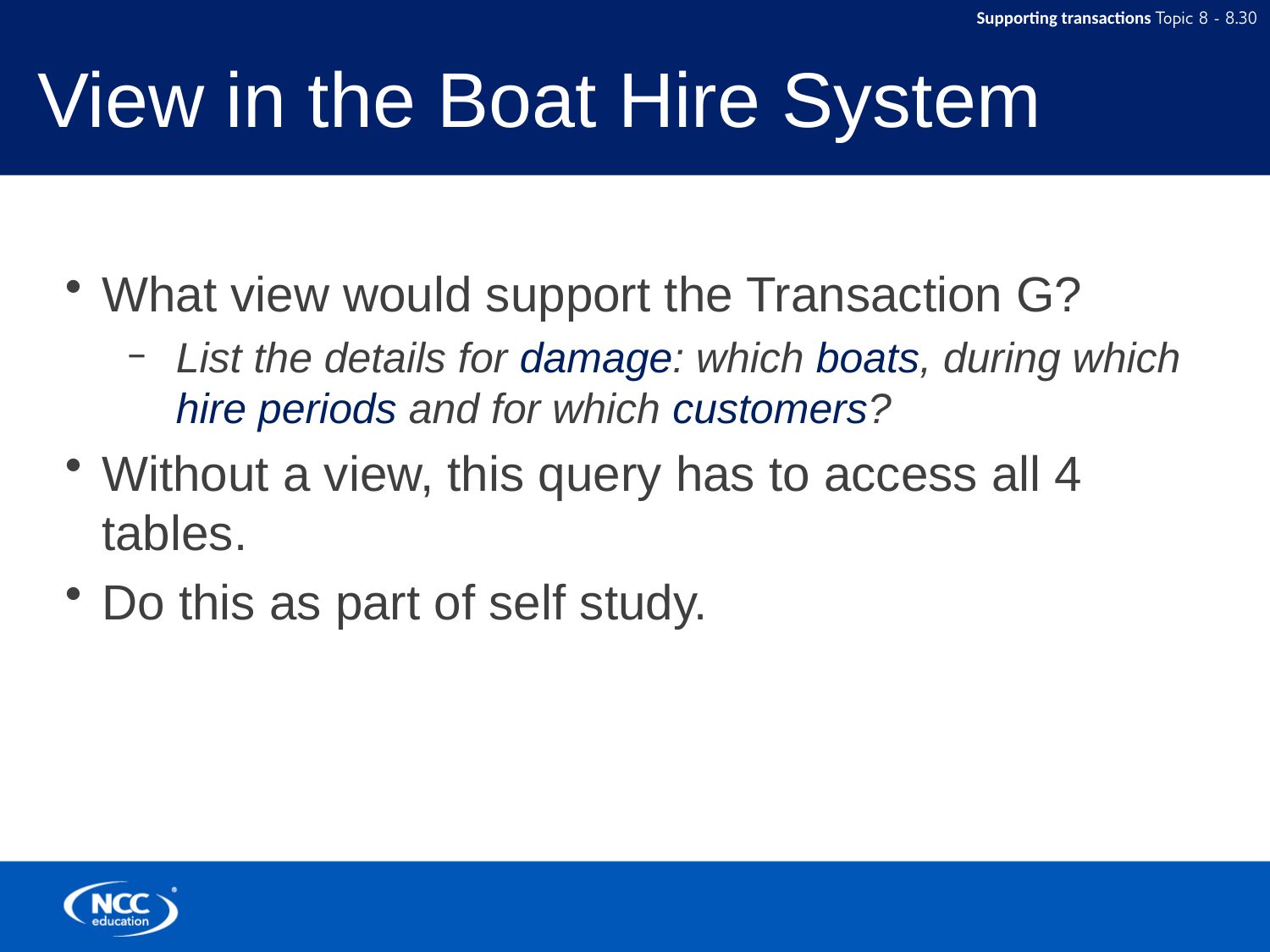

# View in the Boat Hire System
What view would support the Transaction G?
List the details for damage: which boats, during which hire periods and for which customers?
Without a view, this query has to access all 4 tables.
Do this as part of self study.